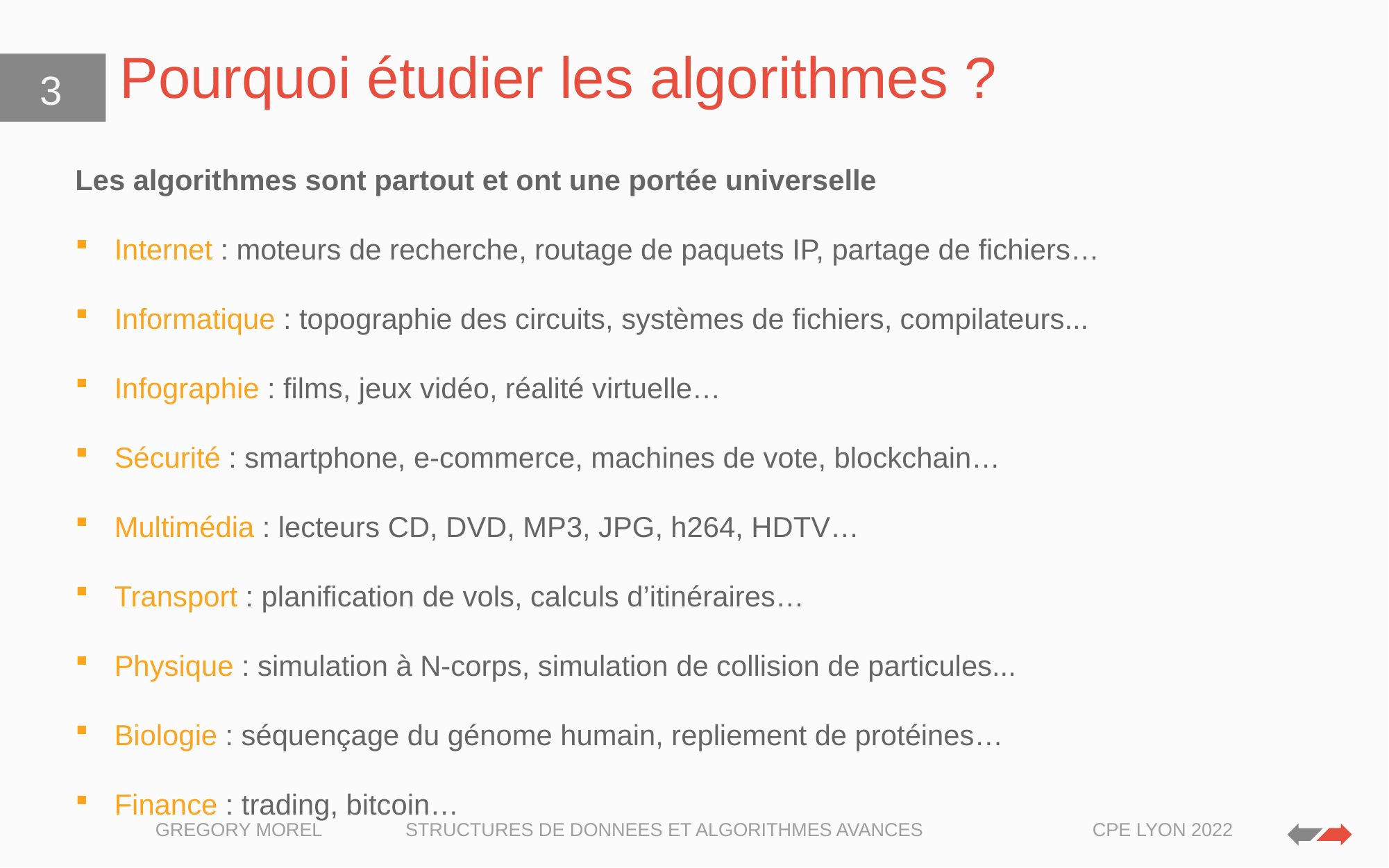

# Pourquoi étudier les algorithmes ?
3
Les algorithmes sont partout et ont une portée universelle
Internet : moteurs de recherche, routage de paquets IP, partage de fichiers…
Informatique : topographie des circuits, systèmes de fichiers, compilateurs...
Infographie : films, jeux vidéo, réalité virtuelle…
Sécurité : smartphone, e-commerce, machines de vote, blockchain…
Multimédia : lecteurs CD, DVD, MP3, JPG, h264, HDTV…
Transport : planification de vols, calculs d’itinéraires…
Physique : simulation à N-corps, simulation de collision de particules...
Biologie : séquençage du génome humain, repliement de protéines…
Finance : trading, bitcoin…